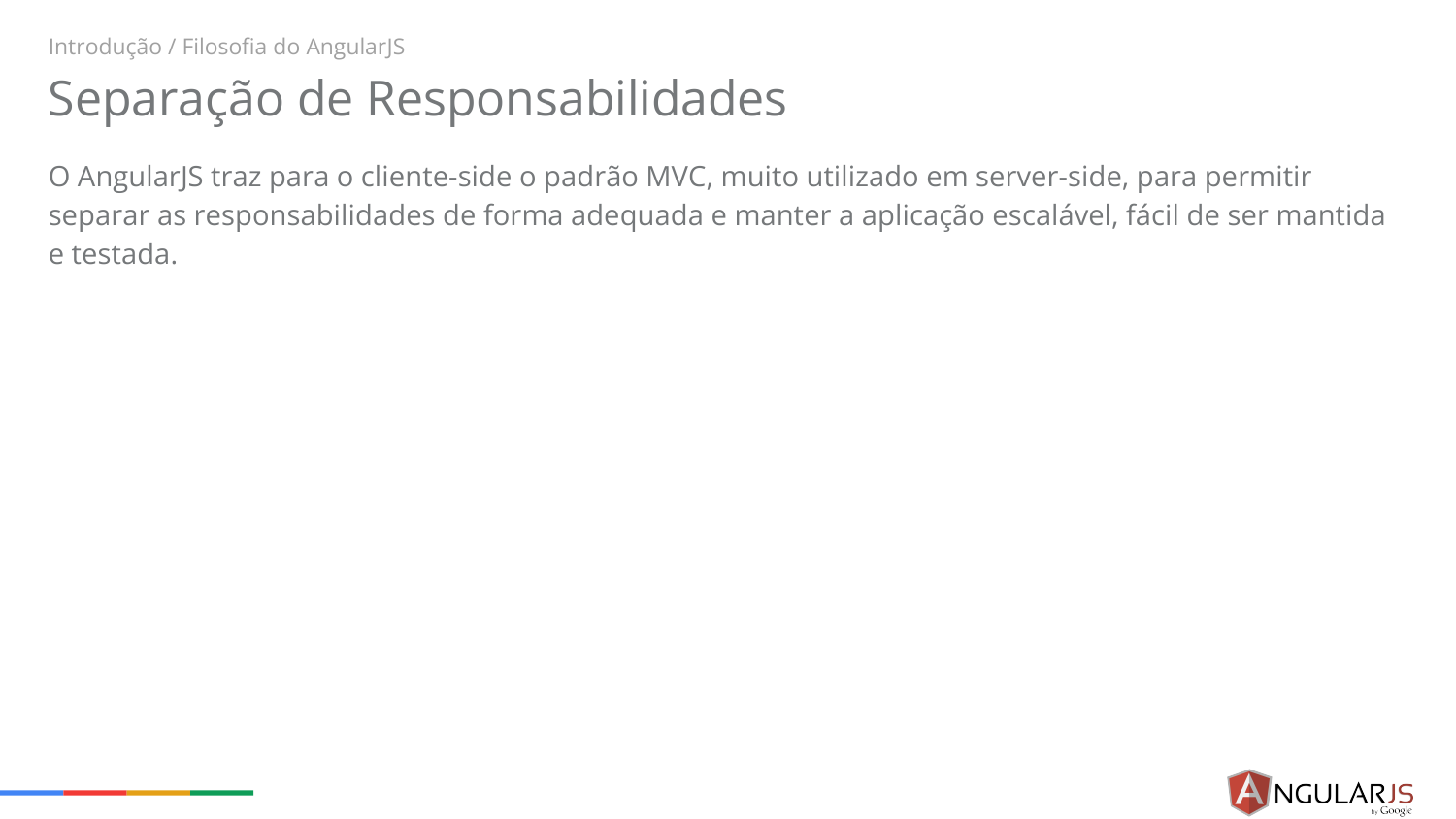

Introdução / Filosofia do AngularJS
# Separação de Responsabilidades
O AngularJS traz para o cliente-side o padrão MVC, muito utilizado em server-side, para permitir separar as responsabilidades de forma adequada e manter a aplicação escalável, fácil de ser mantida e testada.